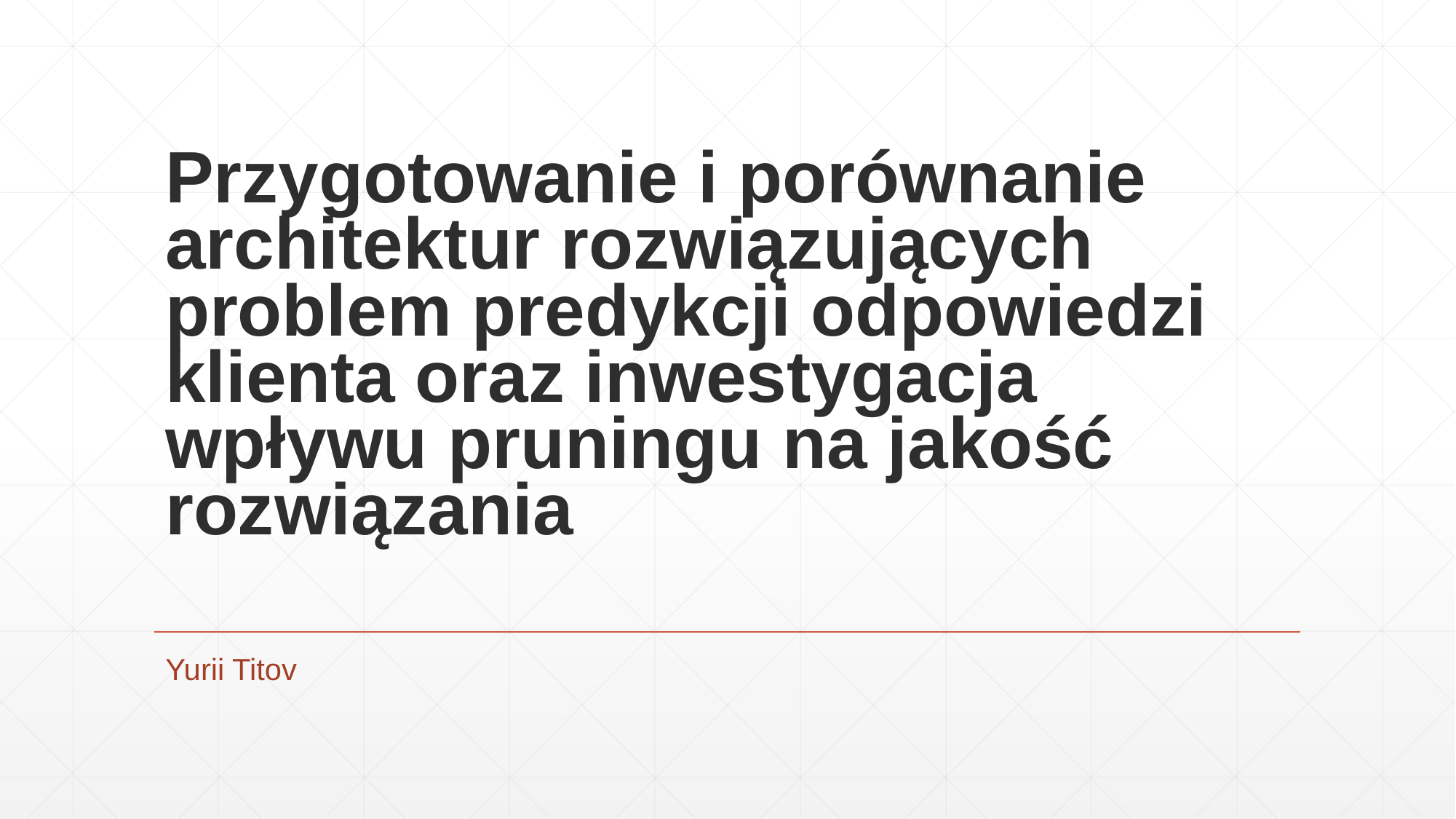

# Przygotowanie i porównanie architektur rozwiązujących problem predykcji odpowiedzi   klienta oraz inwestygacja wpływu pruningu na jakość rozwiązania
Yurii Titov